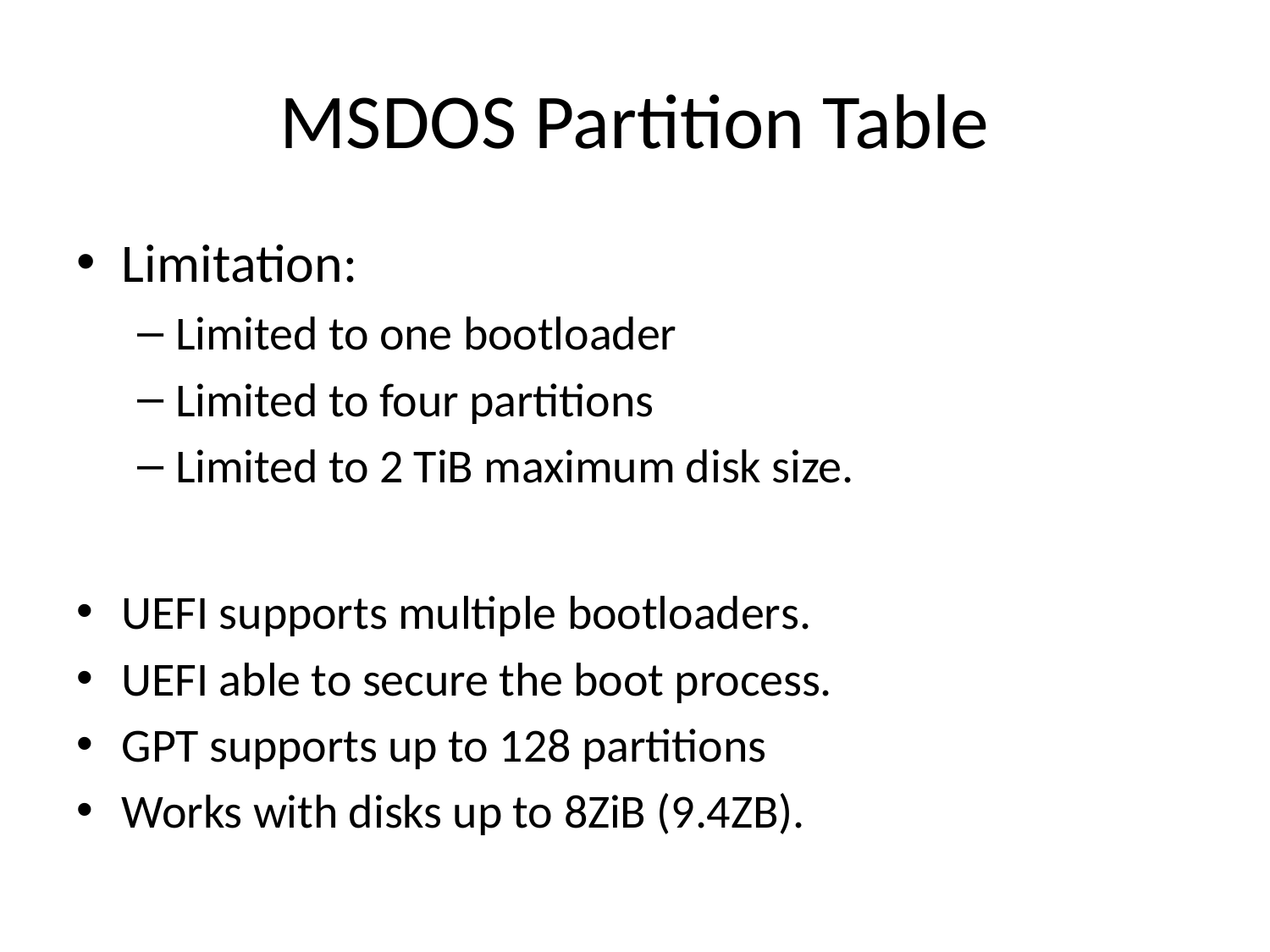

# MSDOS Partition Table
Limitation:
Limited to one bootloader
Limited to four partitions
Limited to 2 TiB maximum disk size.

UEFI supports multiple bootloaders.
UEFI able to secure the boot process.
GPT supports up to 128 partitions
Works with disks up to 8ZiB (9.4ZB).